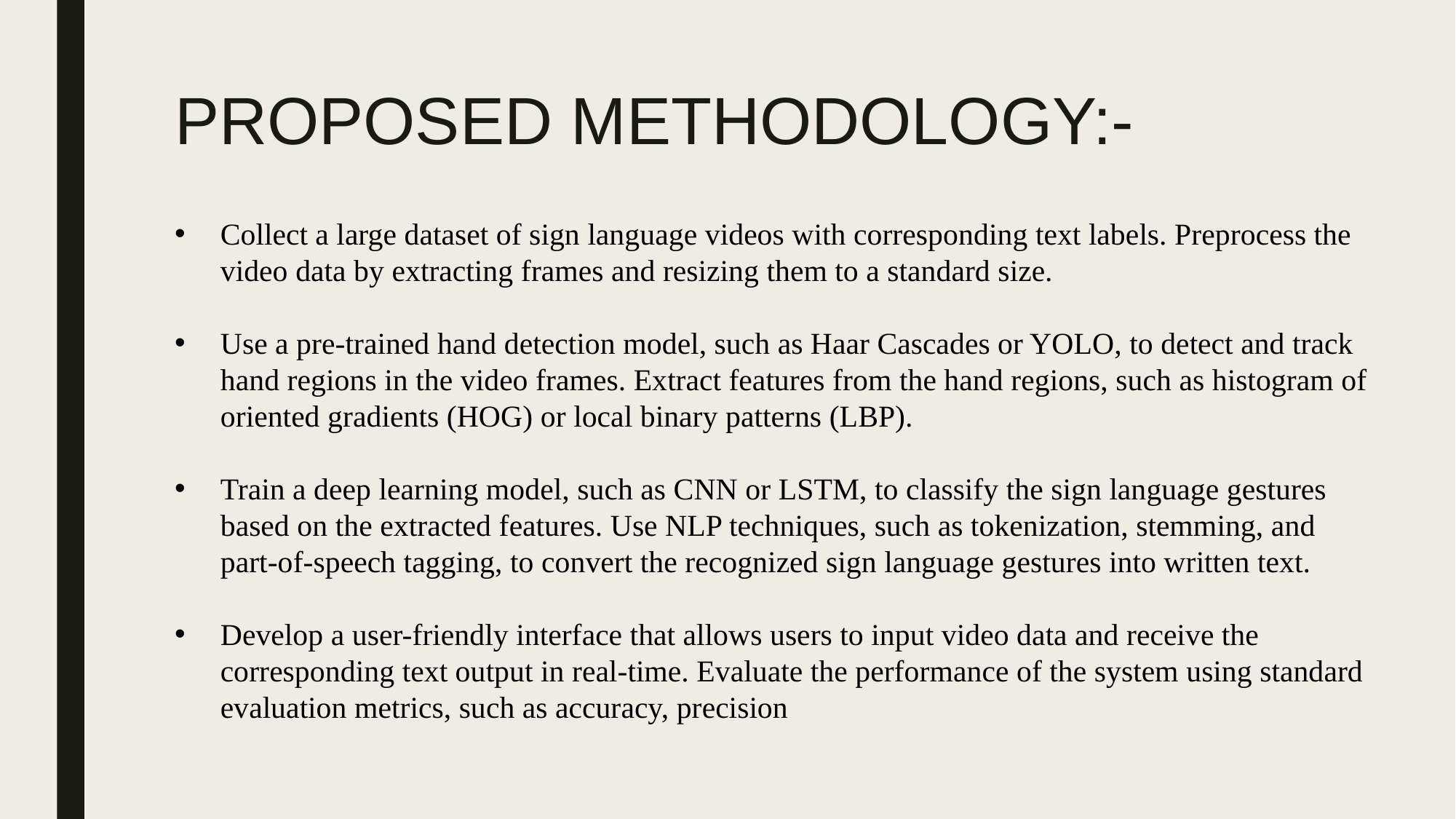

# PROPOSED METHODOLOGY:-
Collect a large dataset of sign language videos with corresponding text labels. Preprocess the video data by extracting frames and resizing them to a standard size.

Use a pre-trained hand detection model, such as Haar Cascades or YOLO, to detect and track hand regions in the video frames. Extract features from the hand regions, such as histogram of oriented gradients (HOG) or local binary patterns (LBP).

Train a deep learning model, such as CNN or LSTM, to classify the sign language gestures based on the extracted features. Use NLP techniques, such as tokenization, stemming, and part-of-speech tagging, to convert the recognized sign language gestures into written text.

Develop a user-friendly interface that allows users to input video data and receive the corresponding text output in real-time. Evaluate the performance of the system using standard evaluation metrics, such as accuracy, precision